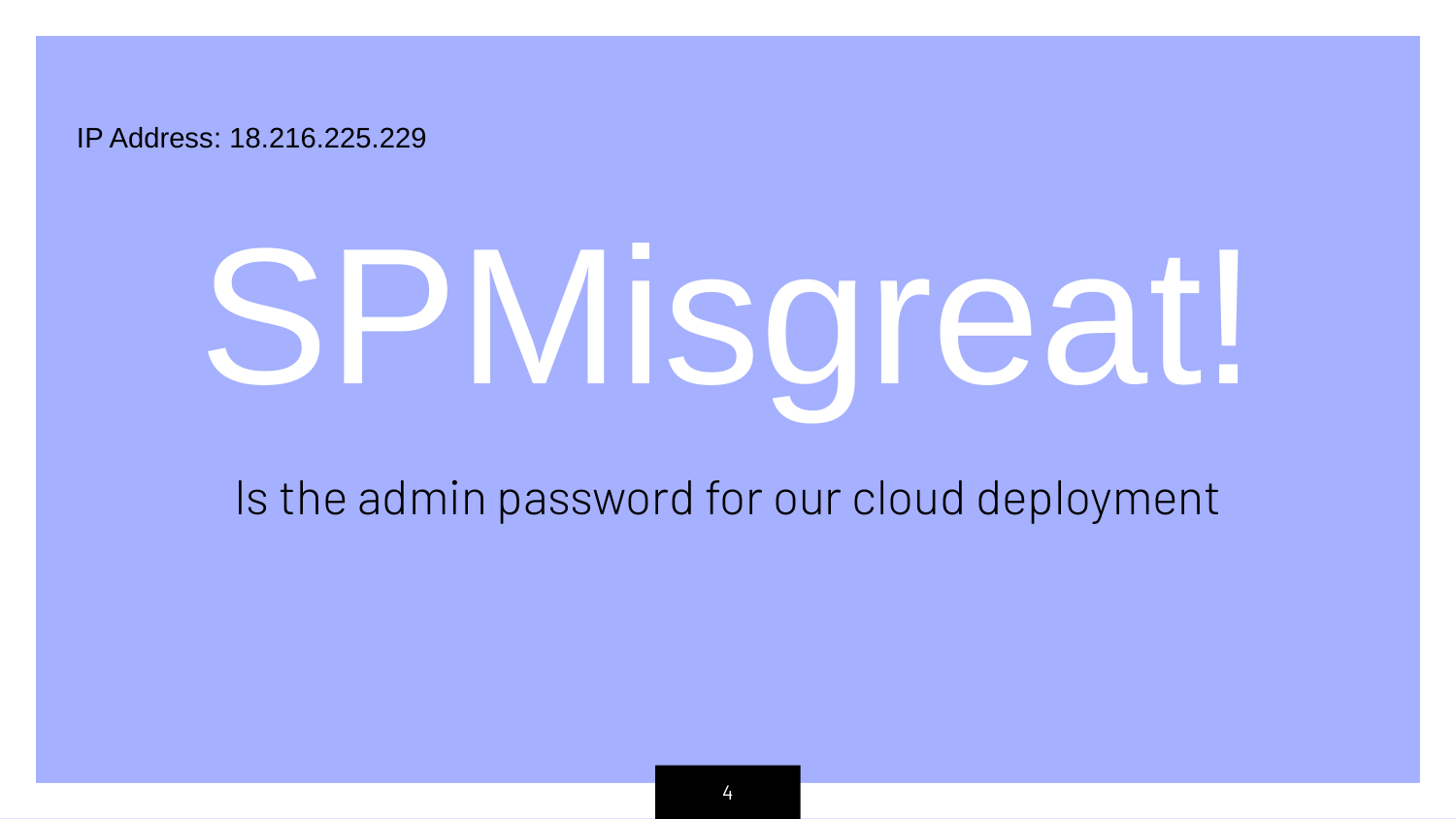

IP Address: 18.216.225.229
SPMisgreat!
Is the admin password for our cloud deployment
4